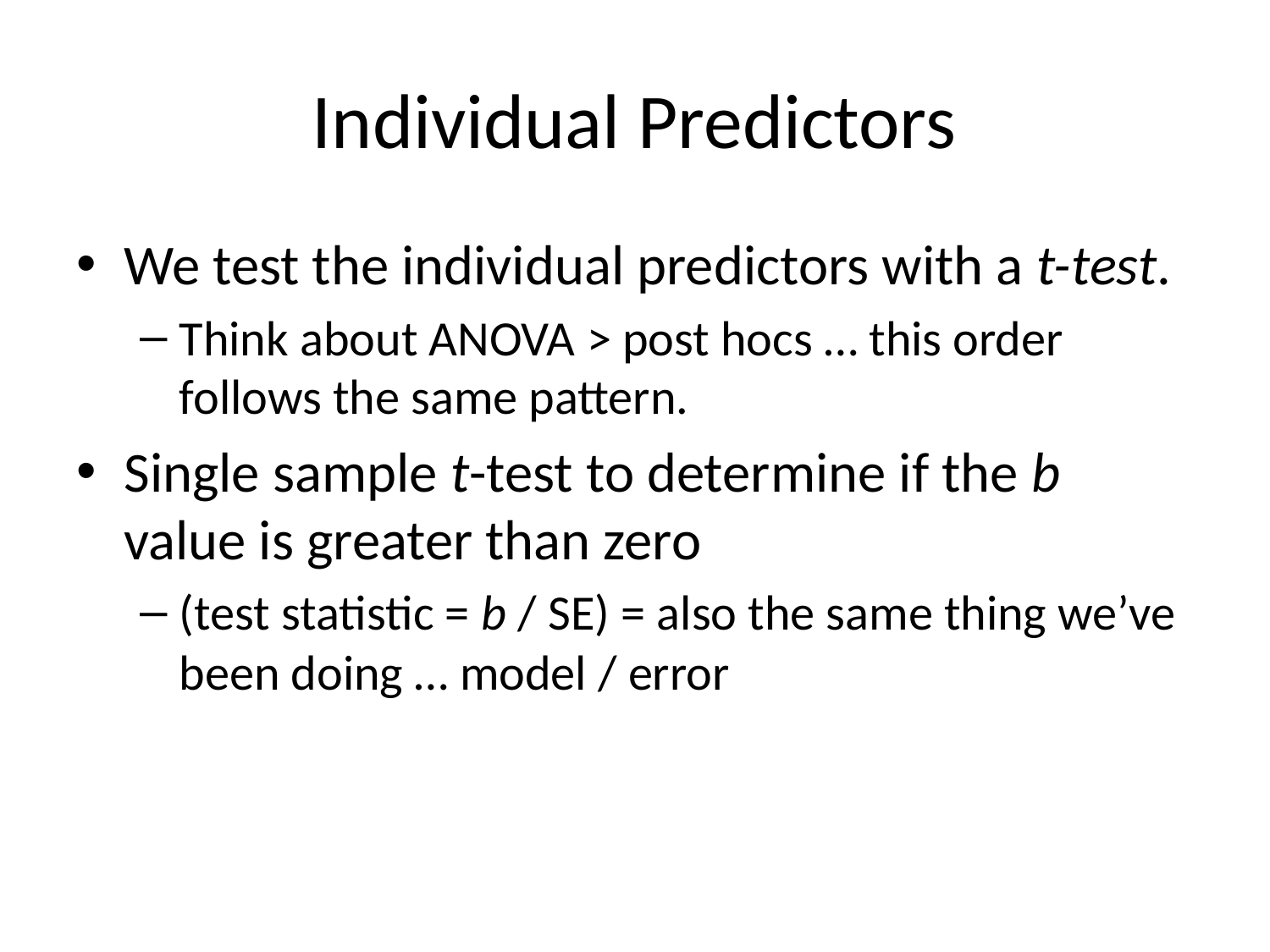

# Individual Predictors
We test the individual predictors with a t-test.
Think about ANOVA > post hocs … this order follows the same pattern.
Single sample t-test to determine if the b value is greater than zero
(test statistic = b / SE) = also the same thing we’ve been doing … model / error